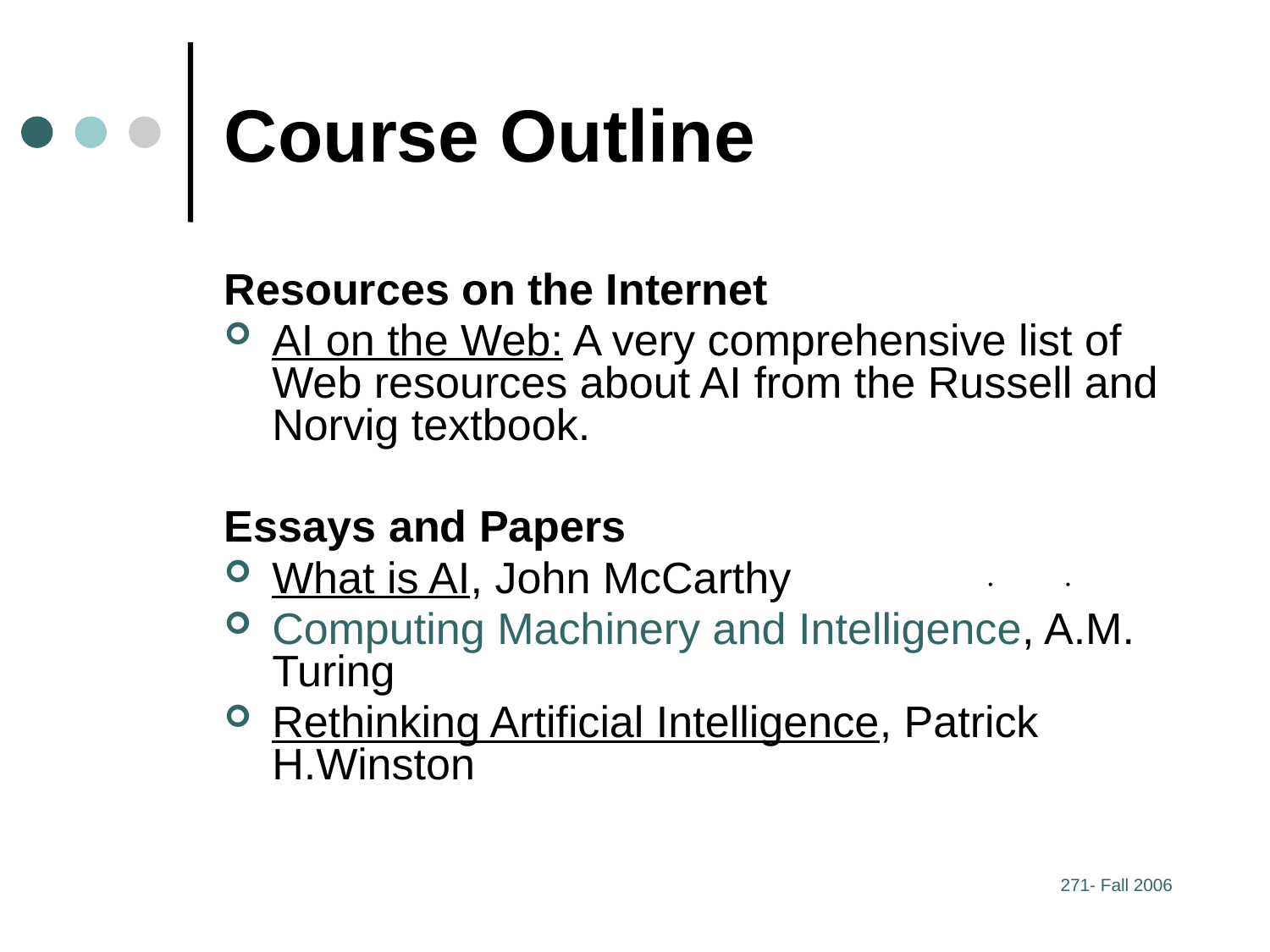

# Course Outline
Resources on the Internet
AI on the Web: A very comprehensive list of Web resources about AI from the Russell and Norvig textbook.

Essays and Papers
What is AI, John McCarthy
Computing Machinery and Intelligence, A.M. Turing
Rethinking Artificial Intelligence, Patrick H.Winston

271- Fall 2006